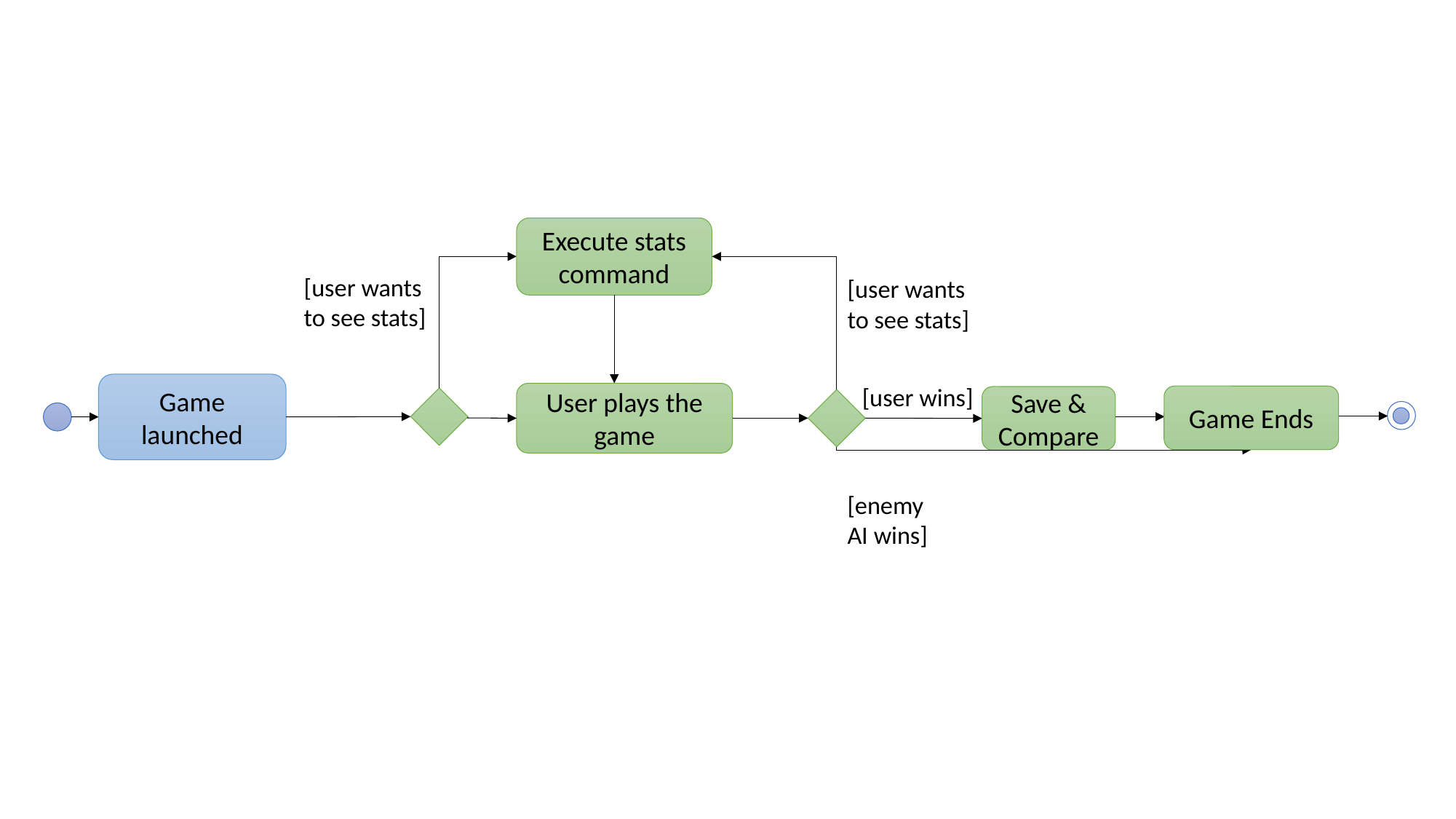

Execute stats command
[user wants to see stats]
[user wants to see stats]
Game launched
[user wins]
User plays the game
Game Ends
Save & Compare

[enemy AI wins]